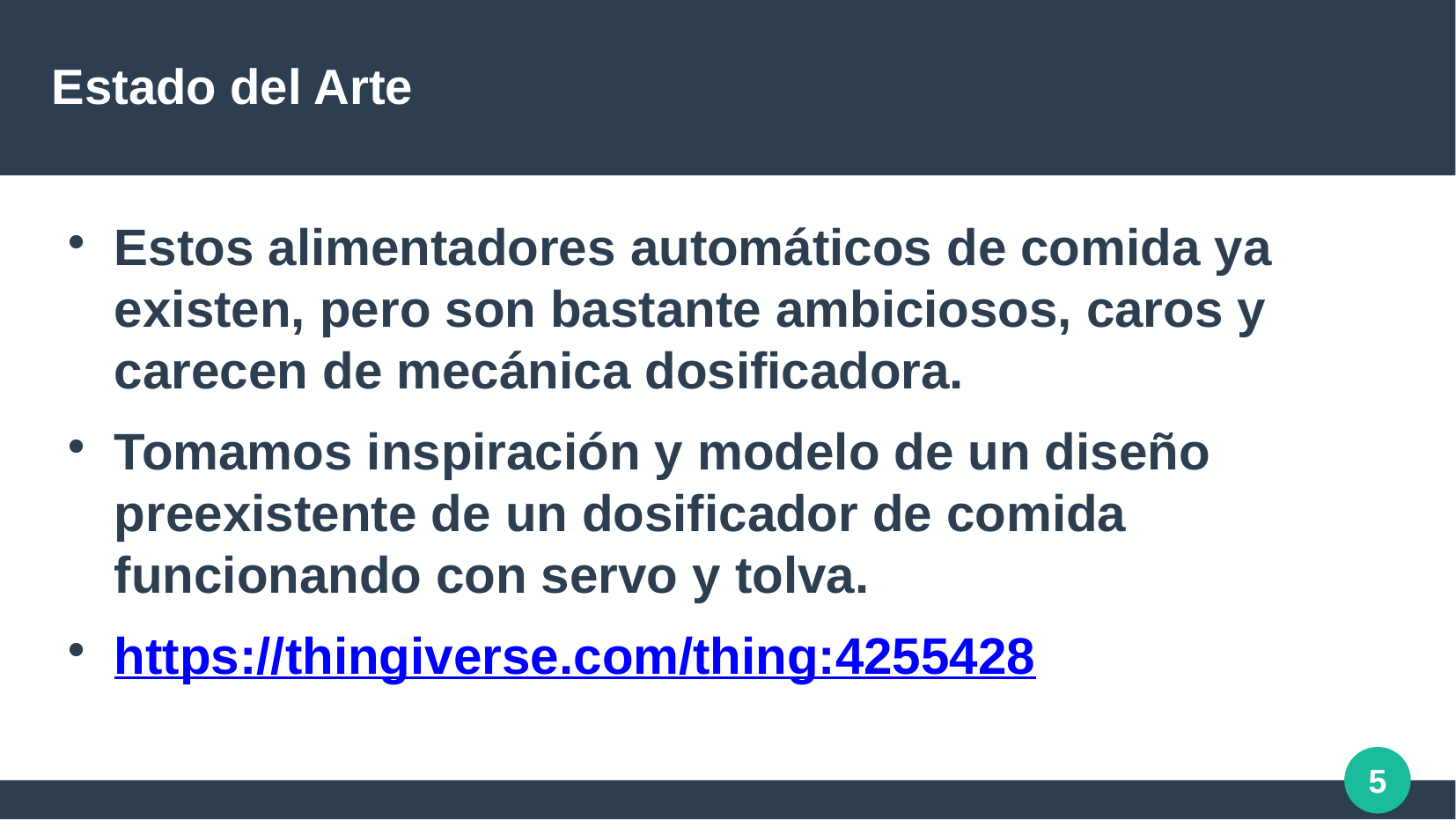

# Estado del Arte
Estos alimentadores automáticos de comida ya existen, pero son bastante ambiciosos, caros y carecen de mecánica dosificadora.
Tomamos inspiración y modelo de un diseño preexistente de un dosificador de comida funcionando con servo y tolva.
https://thingiverse.com/thing:4255428